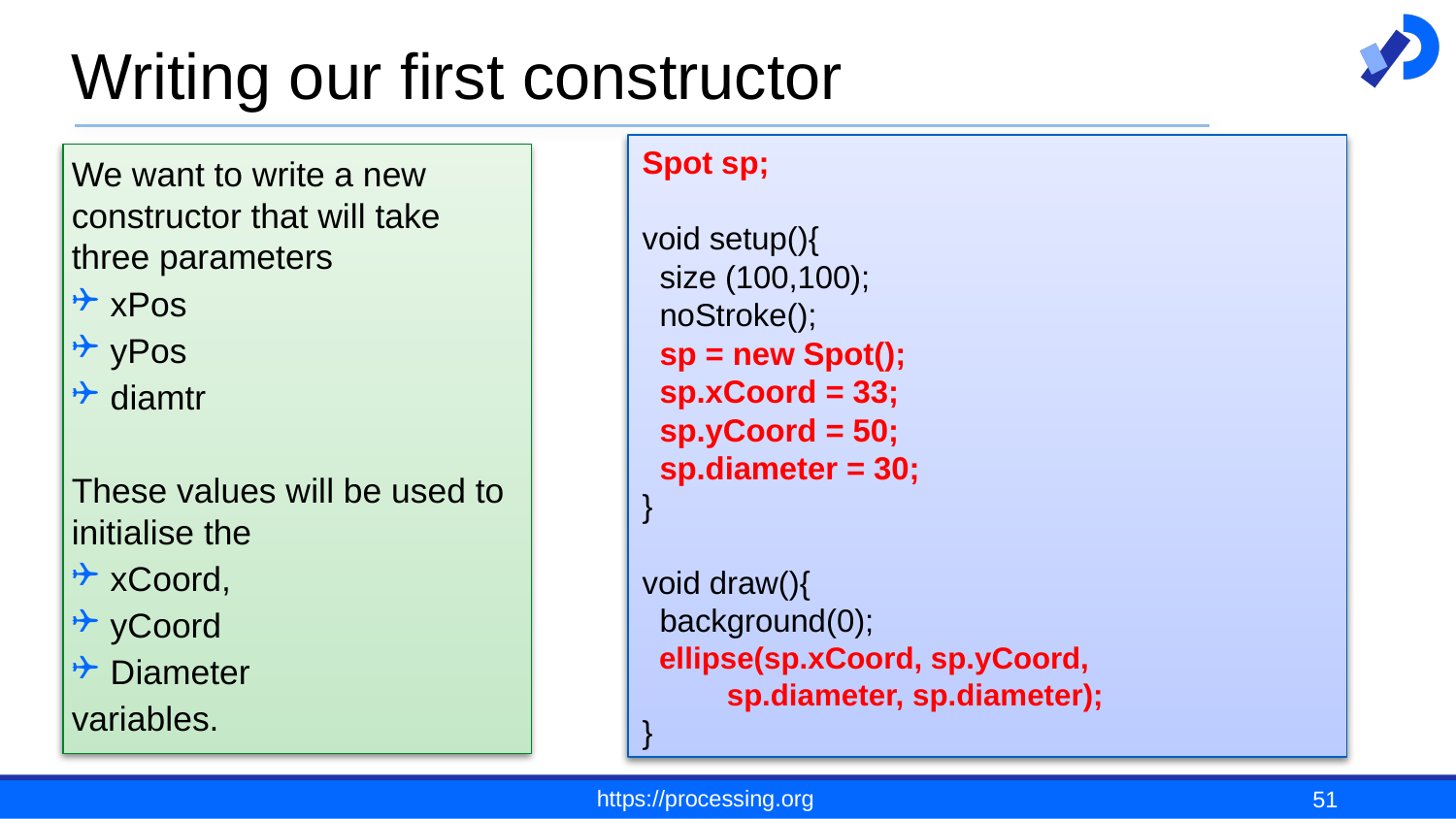

# Writing our first constructor
Spot sp;

void setup(){
  size (100,100);
  noStroke();
  sp = new Spot();
  sp.xCoord = 33;
  sp.yCoord = 50;
  sp.diameter = 30;
}

void draw(){
  background(0);
  ellipse(sp.xCoord, sp.yCoord,
          sp.diameter, sp.diameter);
}
We want to write a new constructor that will take three parameters
xPos
yPos
diamtr

These values will be used to initialise the
xCoord,
yCoord
Diameter
variables.
51
https://processing.org